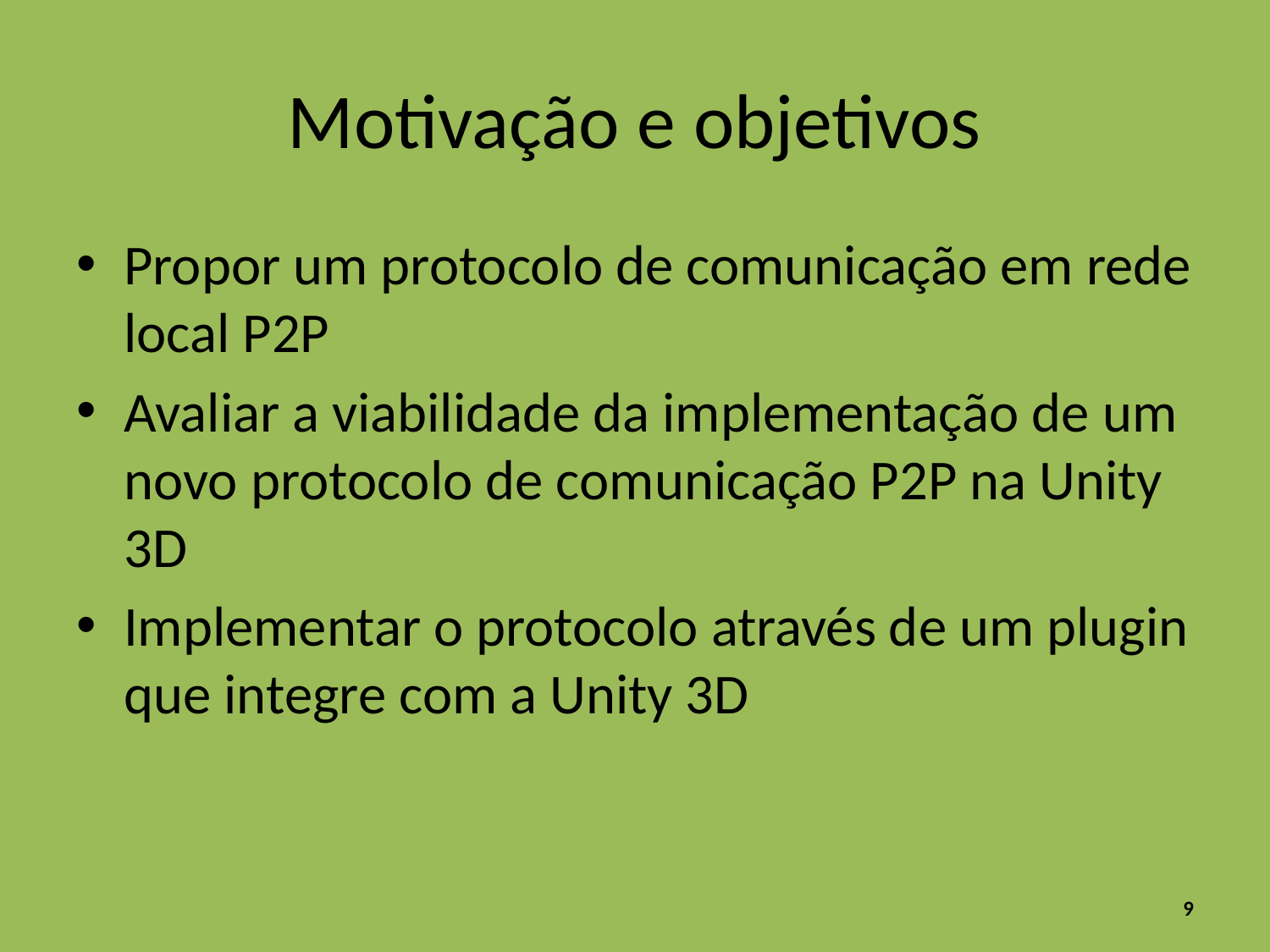

# Motivação e objetivos
Propor um protocolo de comunicação em rede local P2P
Avaliar a viabilidade da implementação de um novo protocolo de comunicação P2P na Unity 3D
Implementar o protocolo através de um plugin que integre com a Unity 3D

9